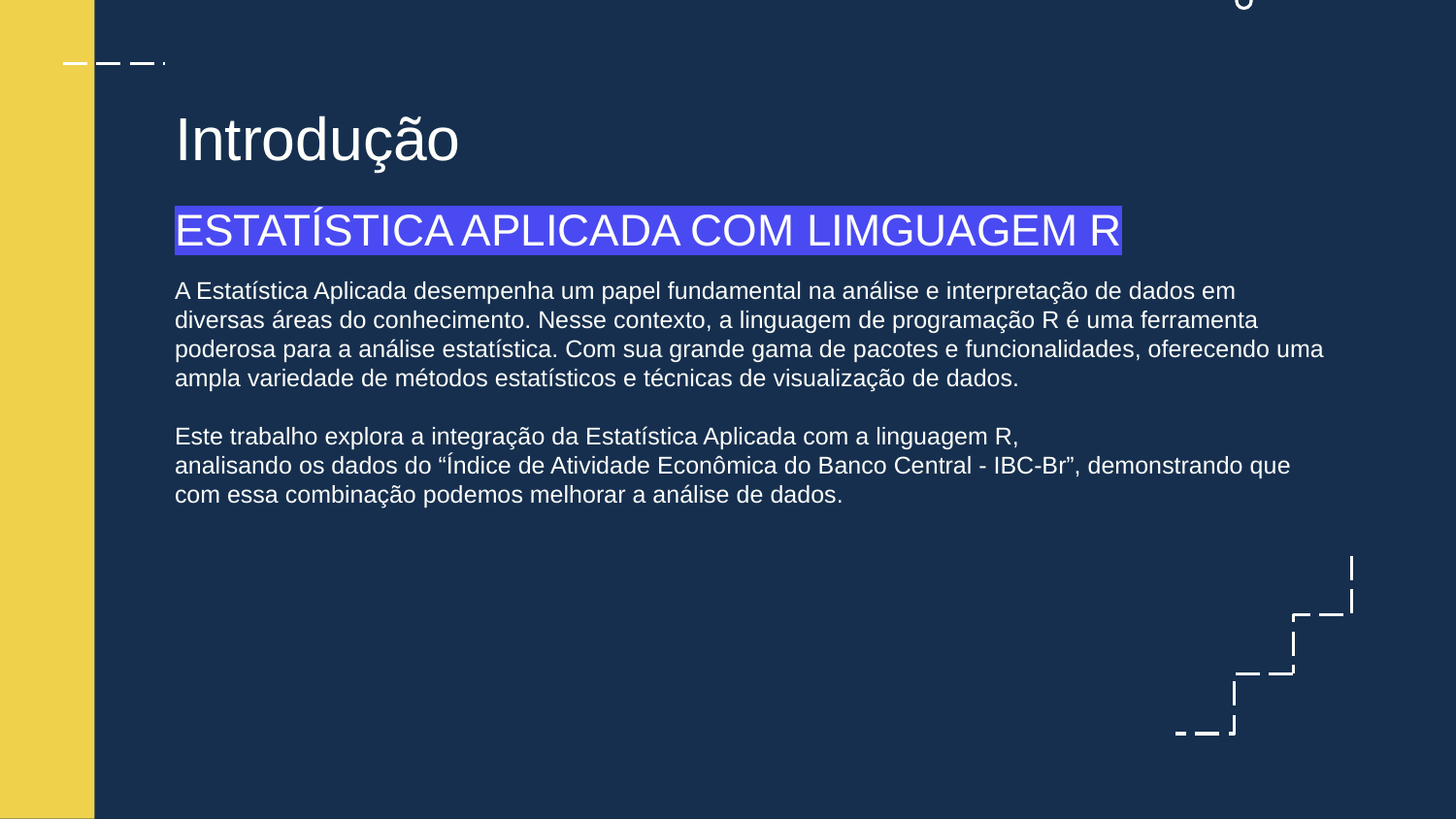

# Introdução
ESTATÍSTICA APLICADA COM LIMGUAGEM R
A Estatística Aplicada desempenha um papel fundamental na análise e interpretação de dados em diversas áreas do conhecimento. Nesse contexto, a linguagem de programação R é uma ferramenta poderosa para a análise estatística. Com sua grande gama de pacotes e funcionalidades, oferecendo uma ampla variedade de métodos estatísticos e técnicas de visualização de dados.
Este trabalho explora a integração da Estatística Aplicada com a linguagem R,
analisando os dados do “Índice de Atividade Econômica do Banco Central - IBC-Br”, demonstrando que com essa combinação podemos melhorar a análise de dados.